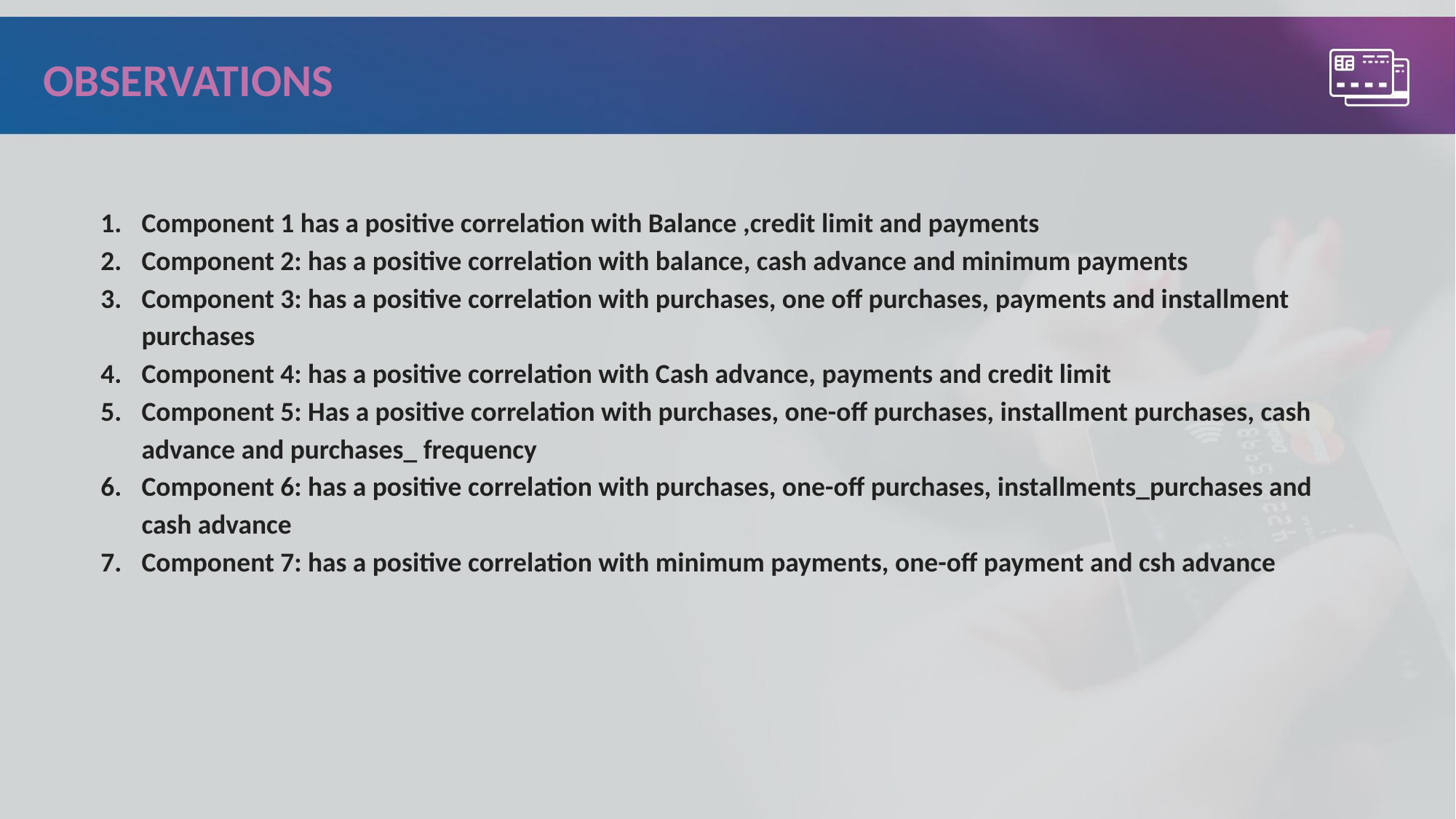

# OBSERVATIONS

Component 1 has a positive correlation with Balance ,credit limit and payments
Component 2: has a positive correlation with balance, cash advance and minimum payments
Component 3: has a positive correlation with purchases, one off purchases, payments and installment purchases
Component 4: has a positive correlation with Cash advance, payments and credit limit
Component 5: Has a positive correlation with purchases, one-off purchases, installment purchases, cash advance and purchases_ frequency
Component 6: has a positive correlation with purchases, one-off purchases, installments_purchases and cash advance
Component 7: has a positive correlation with minimum payments, one-off payment and csh advance